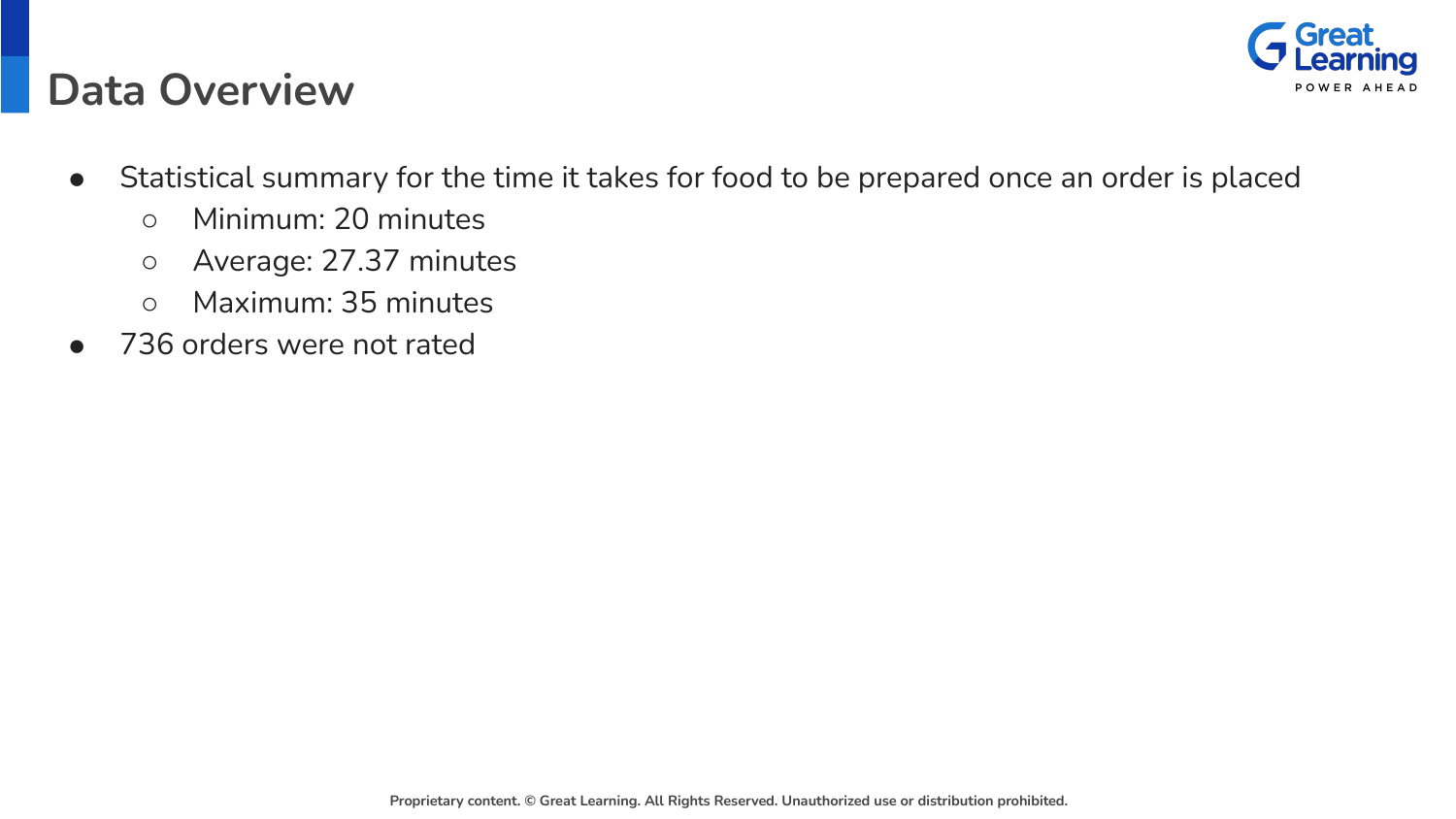

# Data Overview
Statistical summary for the time it takes for food to be prepared once an order is placed
Minimum: 20 minutes
Average: 27.37 minutes
Maximum: 35 minutes
736 orders were not rated